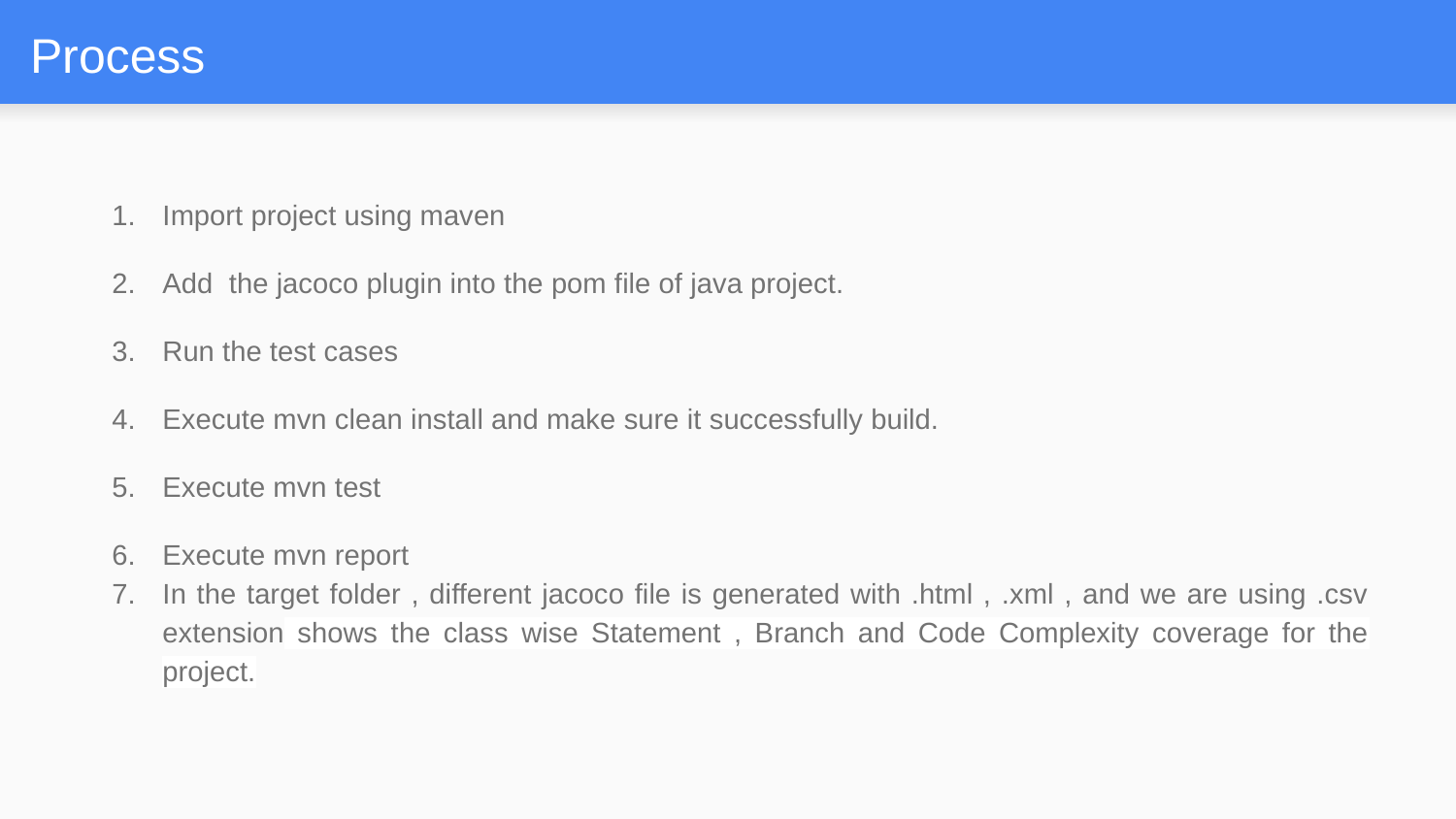

# Process
Import project using maven
Add  the jacoco plugin into the pom file of java project.
Run the test cases
Execute mvn clean install and make sure it successfully build.
Execute mvn test
Execute mvn report
In the target folder , different jacoco file is generated with .html , .xml , and we are using .csv extension shows the class wise Statement , Branch and Code Complexity coverage for the project.